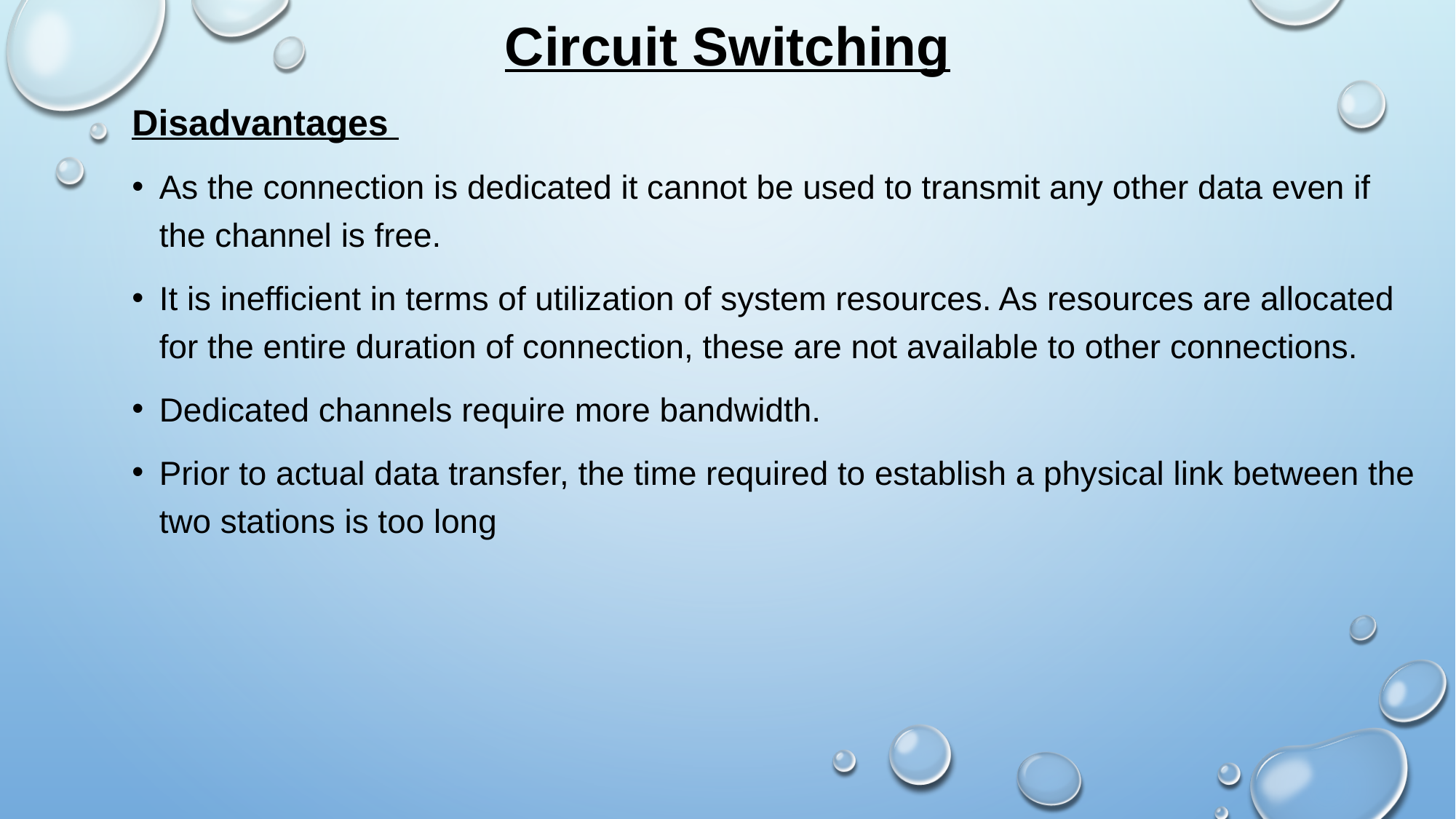

# Circuit Switching
Disadvantages
As the connection is dedicated it cannot be used to transmit any other data even if the channel is free.
It is inefficient in terms of utilization of system resources. As resources are allocated for the entire duration of connection, these are not available to other connections.
Dedicated channels require more bandwidth.
Prior to actual data transfer, the time required to establish a physical link between the two stations is too long